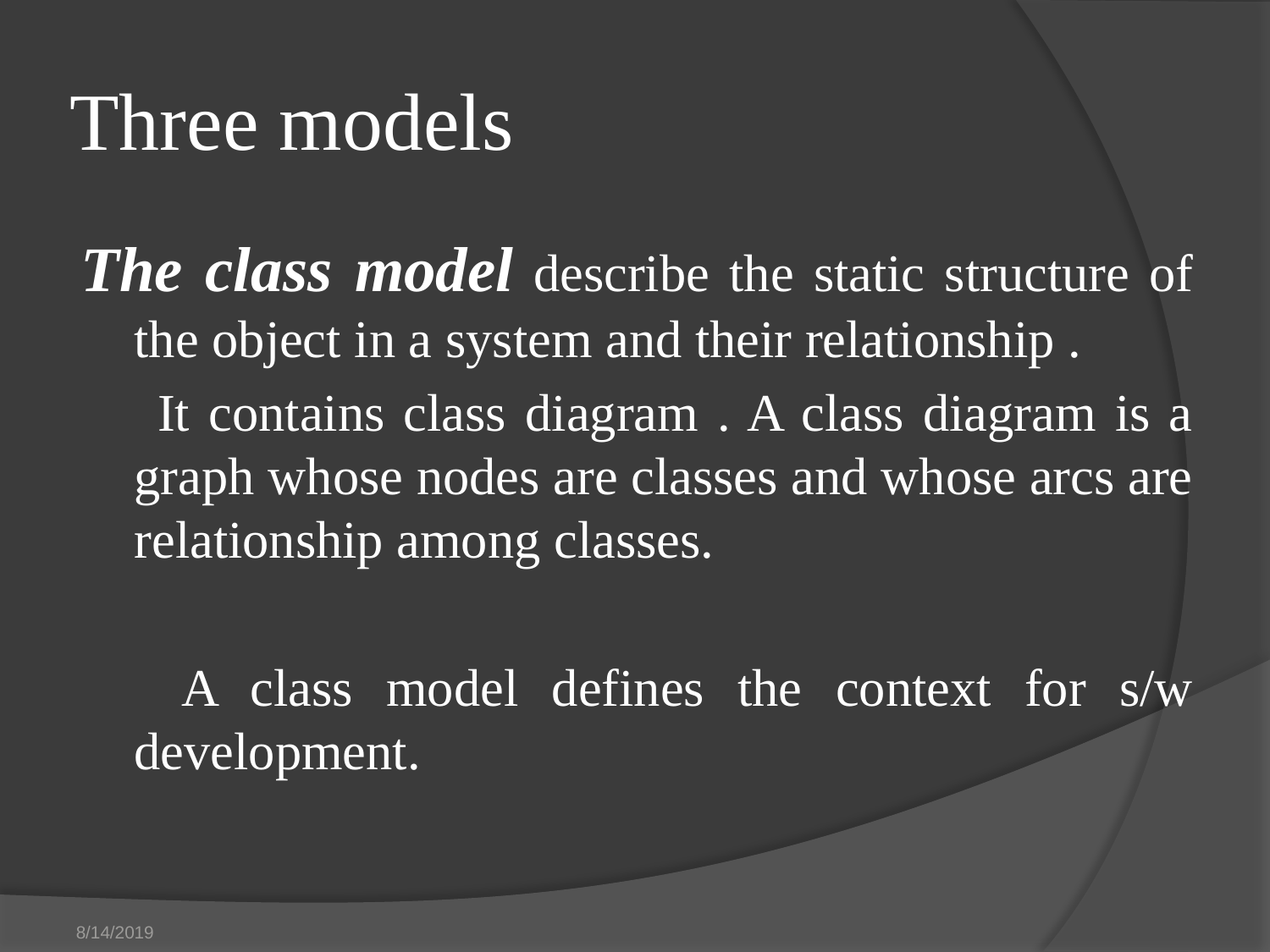

# Three models
The class model describe the static structure of the object in a system and their relationship .
    It contains class diagram . A class diagram is a graph whose nodes are classes and whose arcs are relationship among classes.

   A class model defines the context for s/w development.
8/14/2019